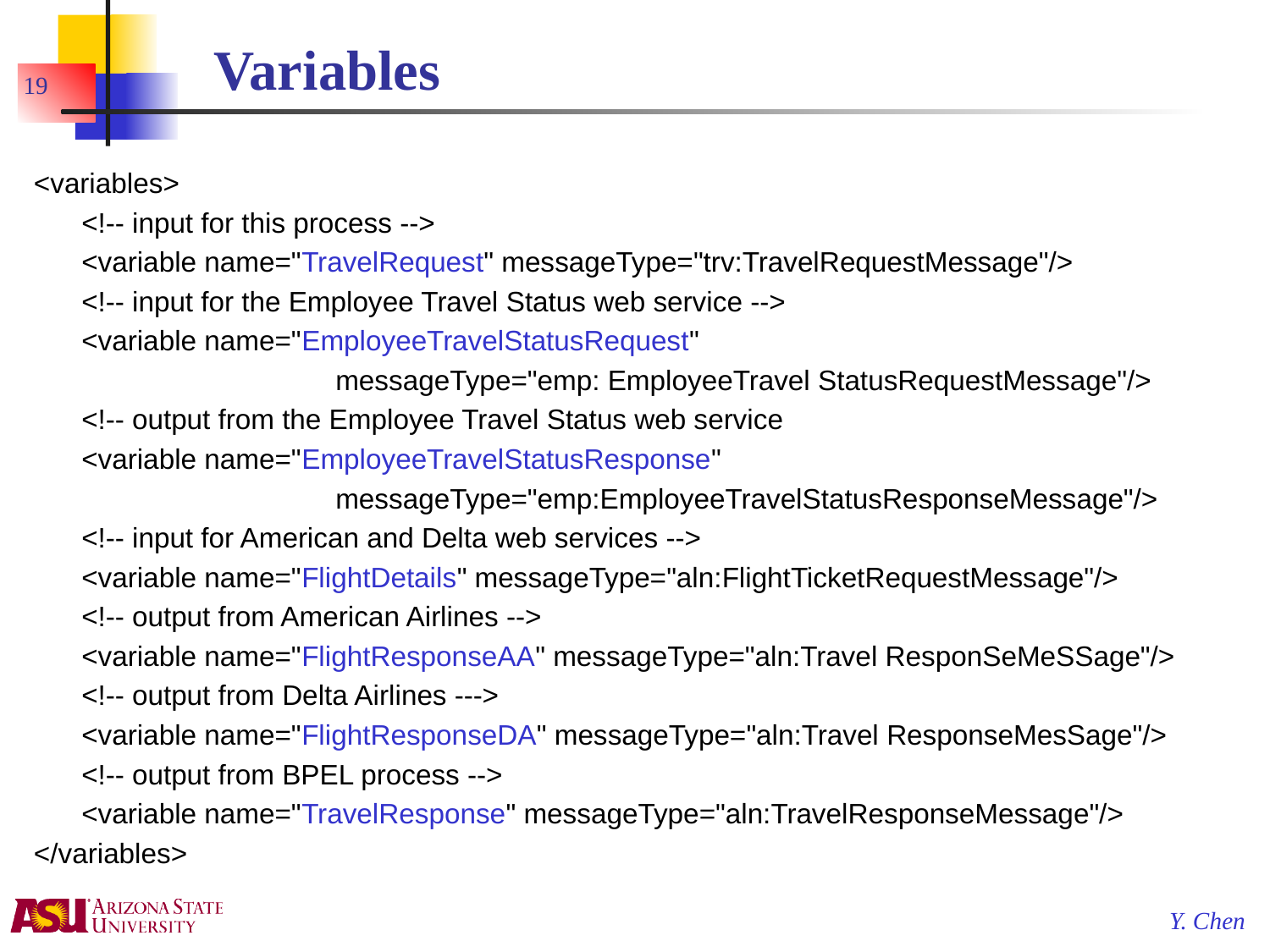

# Variables
19
<variables>
	<!-- input for this process -->
	<variable name="TravelRequest" messageType="trv:TravelRequestMessage"/>
	<!-- input for the Employee Travel Status web service -->
	<variable name="EmployeeTravelStatusRequest"
			messageType="emp: EmployeeTravel StatusRequestMessage"/>
	<!-- output from the Employee Travel Status web service
	<variable name="EmployeeTravelStatusResponse"
			messageType="emp:EmployeeTravelStatusResponseMessage"/>
	<!-- input for American and Delta web services -->
	<variable name="FlightDetails" messageType="aln:FlightTicketRequestMessage"/>
	<!-- output from American Airlines -->
	<variable name="FlightResponseAA" messageType="aln:Travel ResponSeMeSSage"/>
	<!-- output from Delta Airlines --->
	<variable name="FlightResponseDA" messageType="aln:Travel ResponseMesSage"/>
	<!-- output from BPEL process -->
	<variable name="TravelResponse" messageType="aln:TravelResponseMessage"/>
</variables>